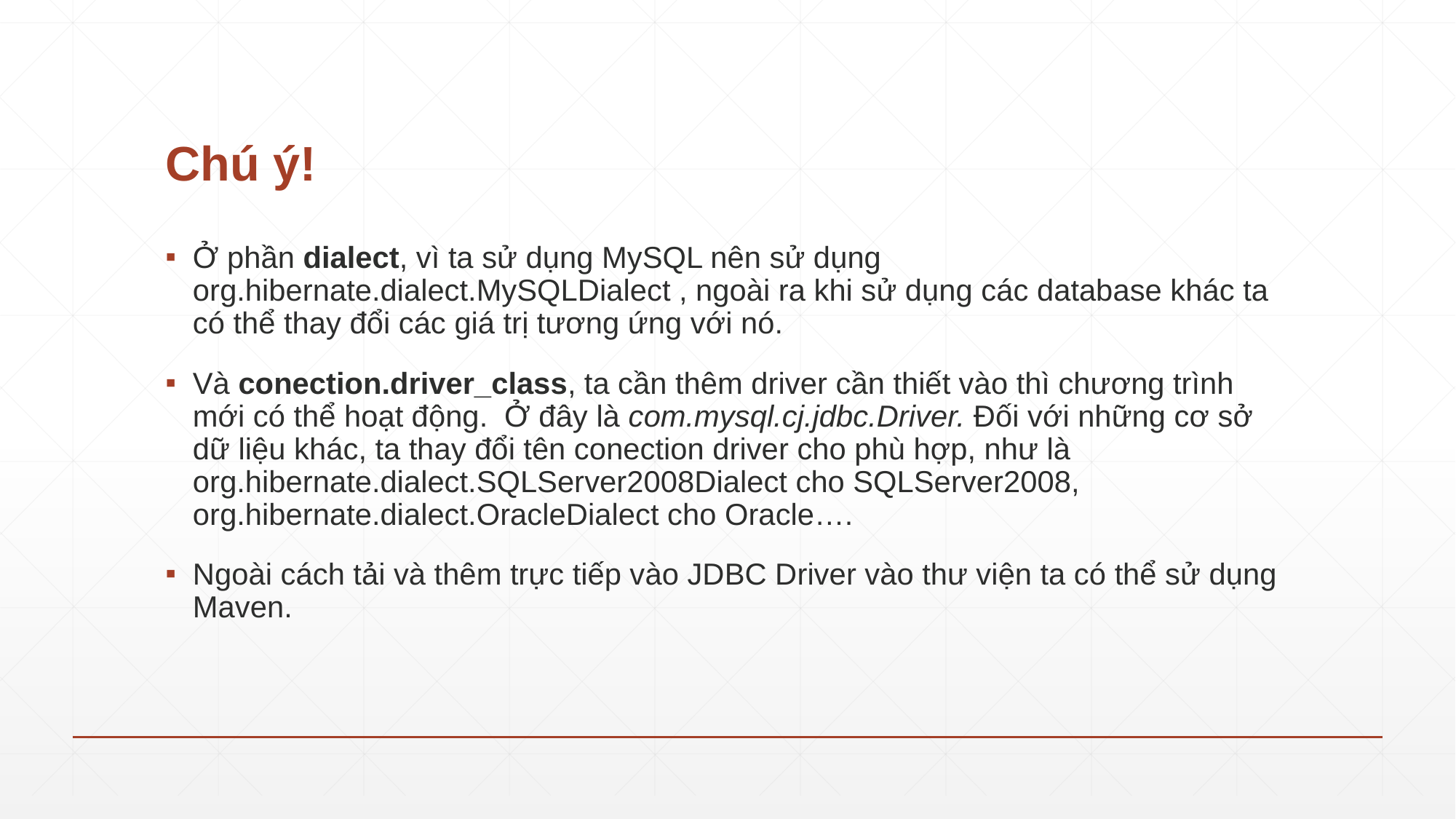

# Chú ý!
Ở phần dialect, vì ta sử dụng MySQL nên sử dụng org.hibernate.dialect.MySQLDialect , ngoài ra khi sử dụng các database khác ta có thể thay đổi các giá trị tương ứng với nó.
Và conection.driver_class, ta cần thêm driver cần thiết vào thì chương trình mới có thể hoạt động.  Ở đây là com.mysql.cj.jdbc.Driver. Đối với những cơ sở dữ liệu khác, ta thay đổi tên conection driver cho phù hợp, như là org.hibernate.dialect.SQLServer2008Dialect cho SQLServer2008, org.hibernate.dialect.OracleDialect cho Oracle….
Ngoài cách tải và thêm trực tiếp vào JDBC Driver vào thư viện ta có thể sử dụng Maven.